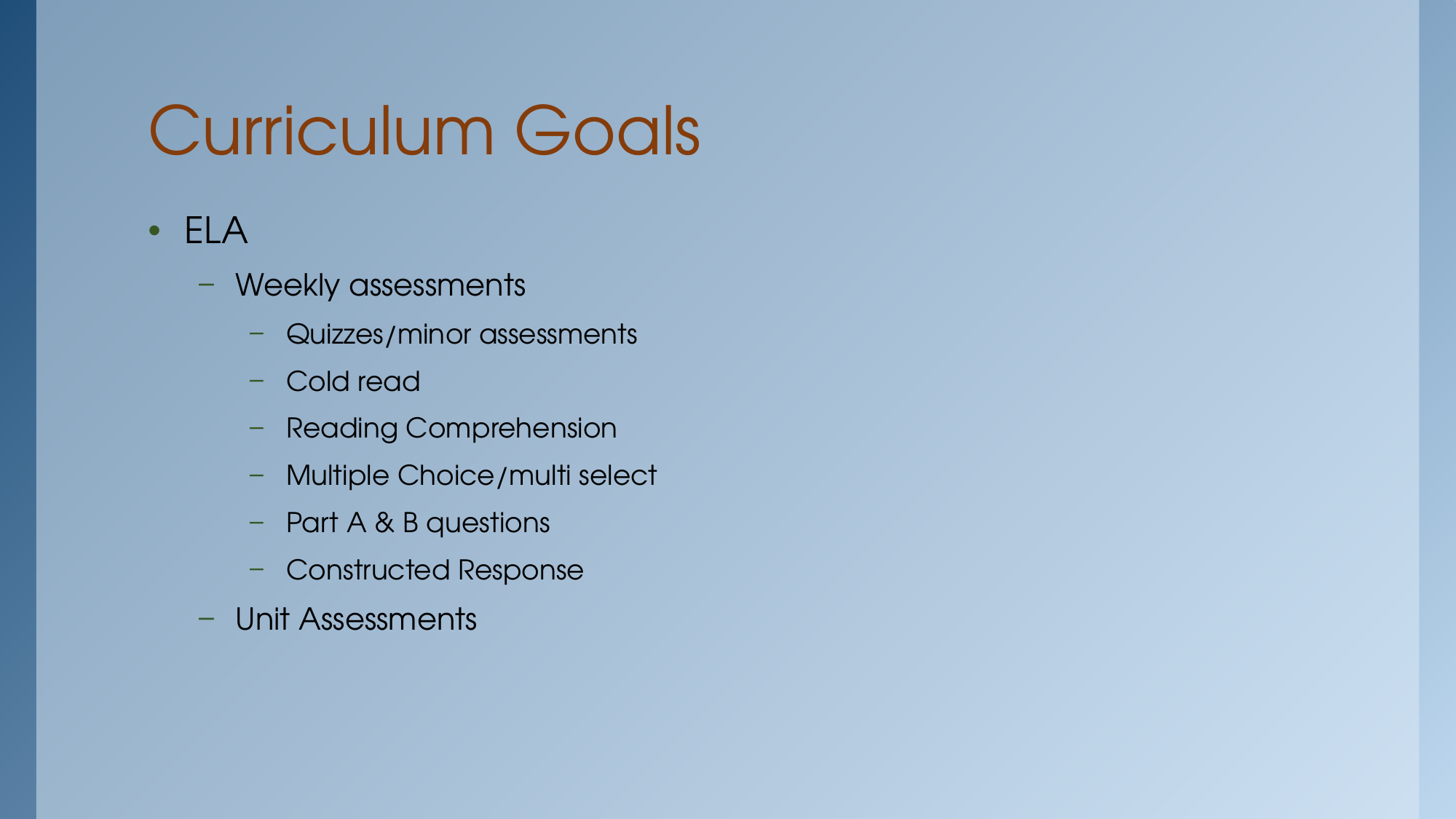

# Curriculum Goals
ELA
Weekly assessments
Quizzes/minor assessments
Cold read
Reading Comprehension
Multiple Choice/multi select
Part A & B questions
Constructed Response
Unit Assessments